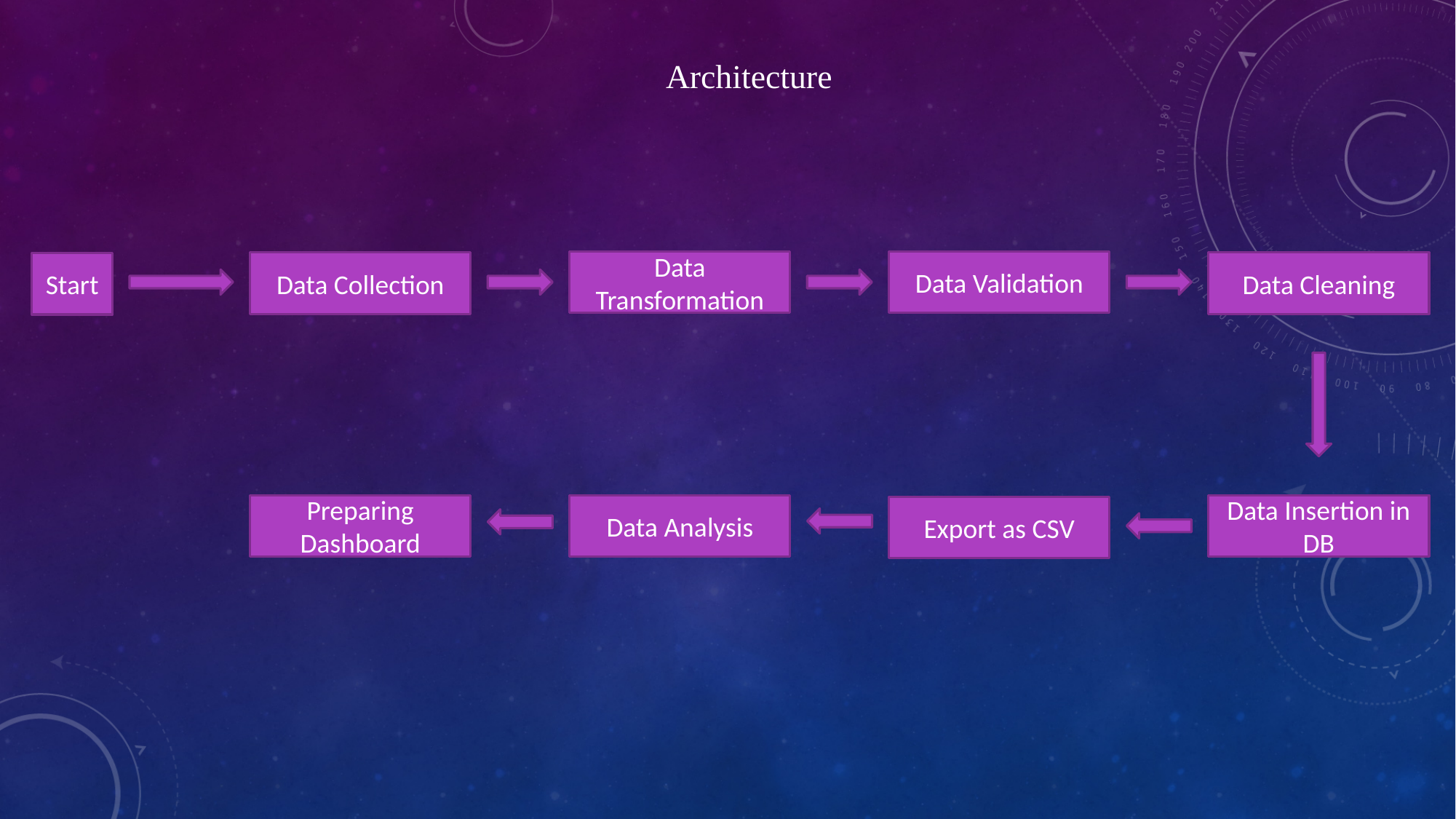

Architecture

Data Transformation
Data Validation
Data Collection
Data Cleaning
Start

Preparing Dashboard
Data Analysis
Data Insertion in DB
Export as CSV